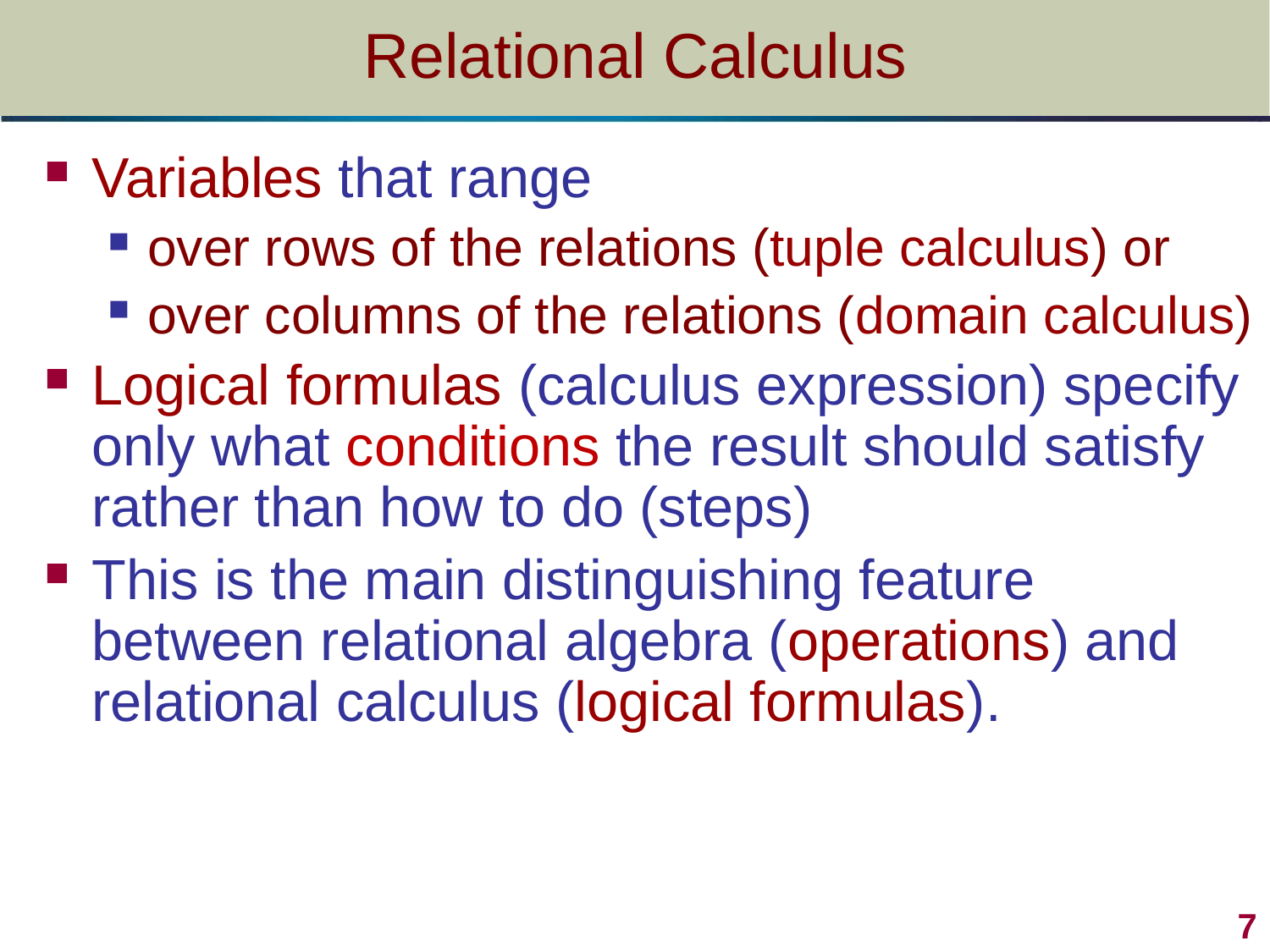

# Relational Calculus
Variables that range
over rows of the relations (tuple calculus) or
over columns of the relations (domain calculus)
Logical formulas (calculus expression) specify only what conditions the result should satisfy rather than how to do (steps)
This is the main distinguishing feature between relational algebra (operations) and relational calculus (logical formulas).
7